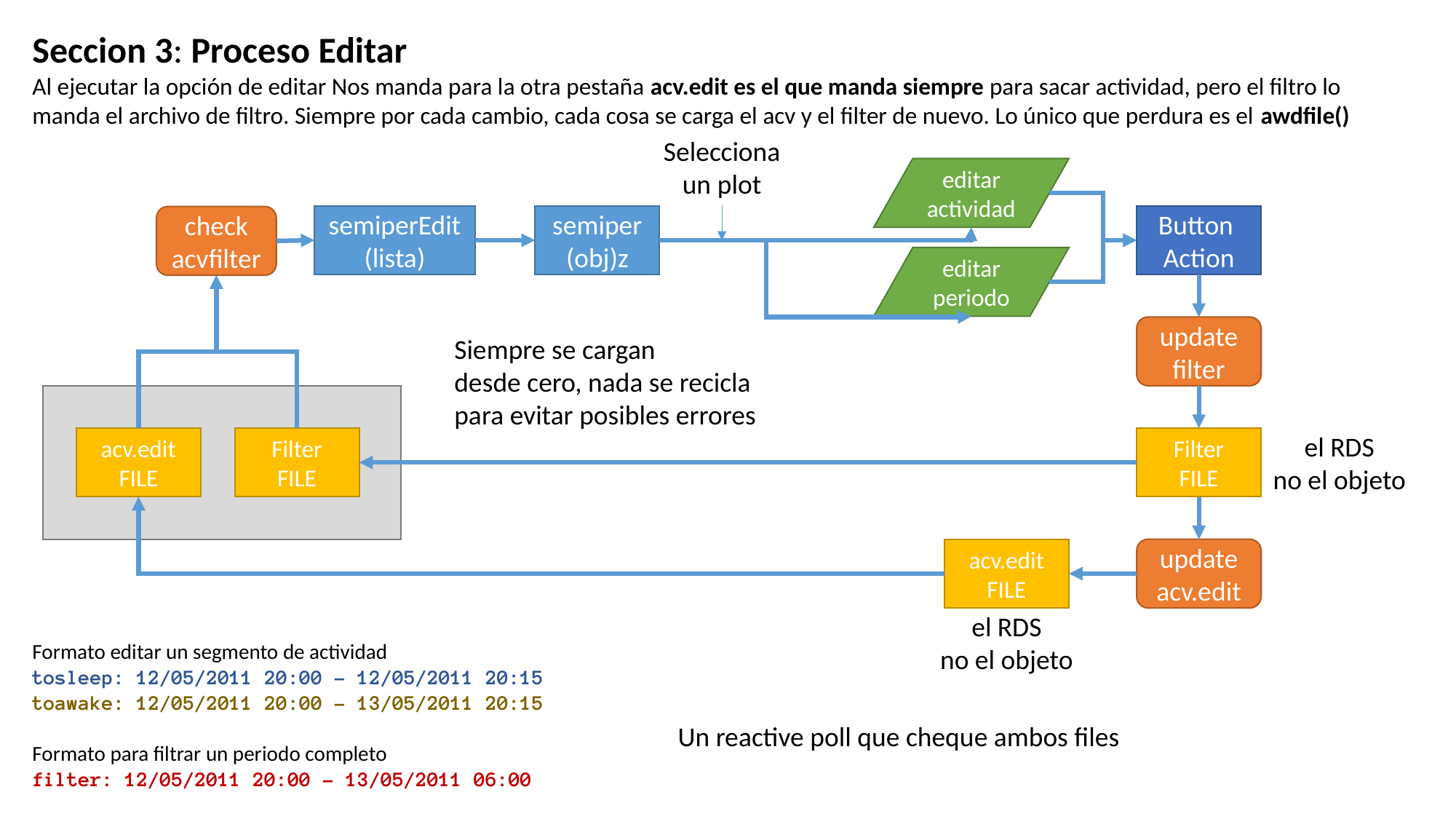

Seccion 3: Proceso Editar
Al ejecutar la opción de editar Nos manda para la otra pestaña acv.edit es el que manda siempre para sacar actividad, pero el filtro lo manda el archivo de filtro. Siempre por cada cambio, cada cosa se carga el acv y el filter de nuevo. Lo único que perdura es el awdfile()
Selecciona un plot
editar
actividad
semiperEdit(lista)
semiper
(obj)z
Button
Action
check
acvfilter
editar
periodo
update
filter
Siempre se cargan
desde cero, nada se recicla
para evitar posibles errores

el RDS
no el objeto
acv.edit
FILE
Filter
FILE
Filter
FILE
acv.edit
FILE
update
acv.edit
el RDS
no el objeto
Formato editar un segmento de actividad
tosleep: 12/05/2011 20:00 – 12/05/2011 20:15
toawake: 12/05/2011 20:00 – 13/05/2011 20:15

Formato para filtrar un periodo completo
filter: 12/05/2011 20:00 – 13/05/2011 06:00
Un reactive poll que cheque ambos files